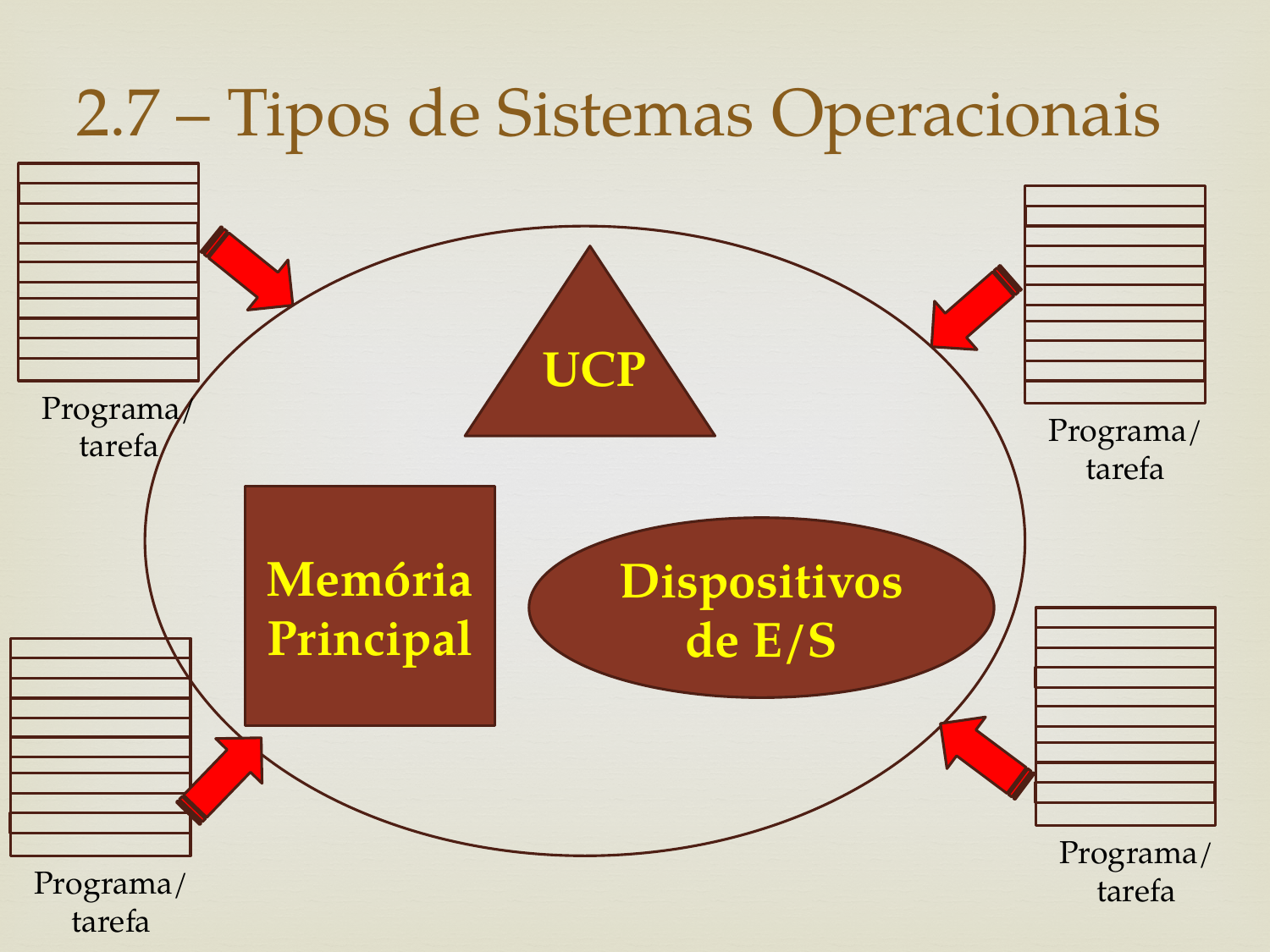

# 2.7 – Tipos de Sistemas Operacionais

UCP

Programa/ tarefa
Programa/ tarefa
Memória Principal
Dispositivos de E/S

Programa/ tarefa
Programa/ tarefa